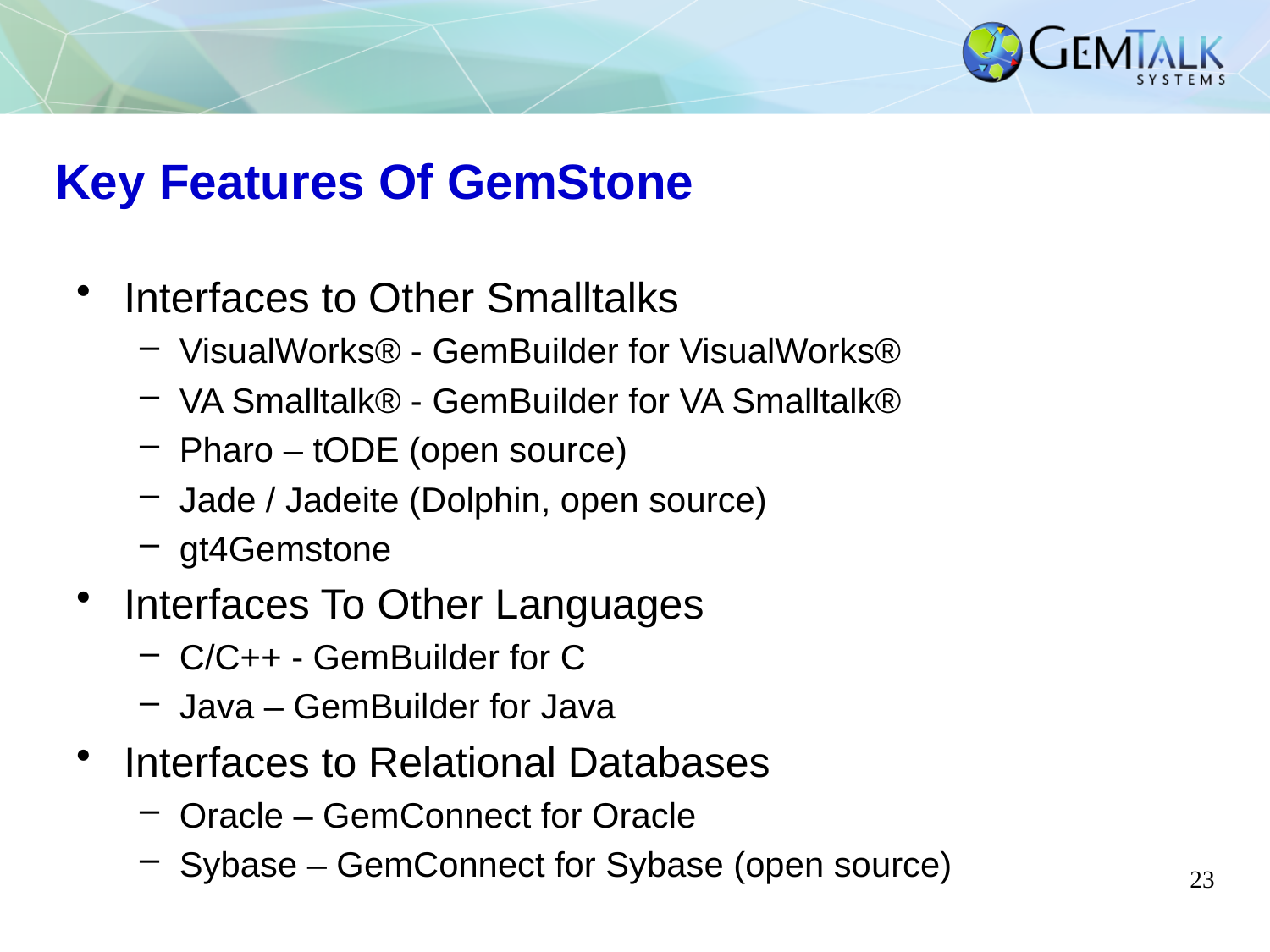

# Key Features Of GemStone
Interfaces to Other Smalltalks
VisualWorks® - GemBuilder for VisualWorks®
VA Smalltalk® - GemBuilder for VA Smalltalk®
Pharo – tODE (open source)
Jade / Jadeite (Dolphin, open source)
gt4Gemstone
Interfaces To Other Languages
C/C++ - GemBuilder for C
Java – GemBuilder for Java
Interfaces to Relational Databases
Oracle – GemConnect for Oracle
Sybase – GemConnect for Sybase (open source)
23